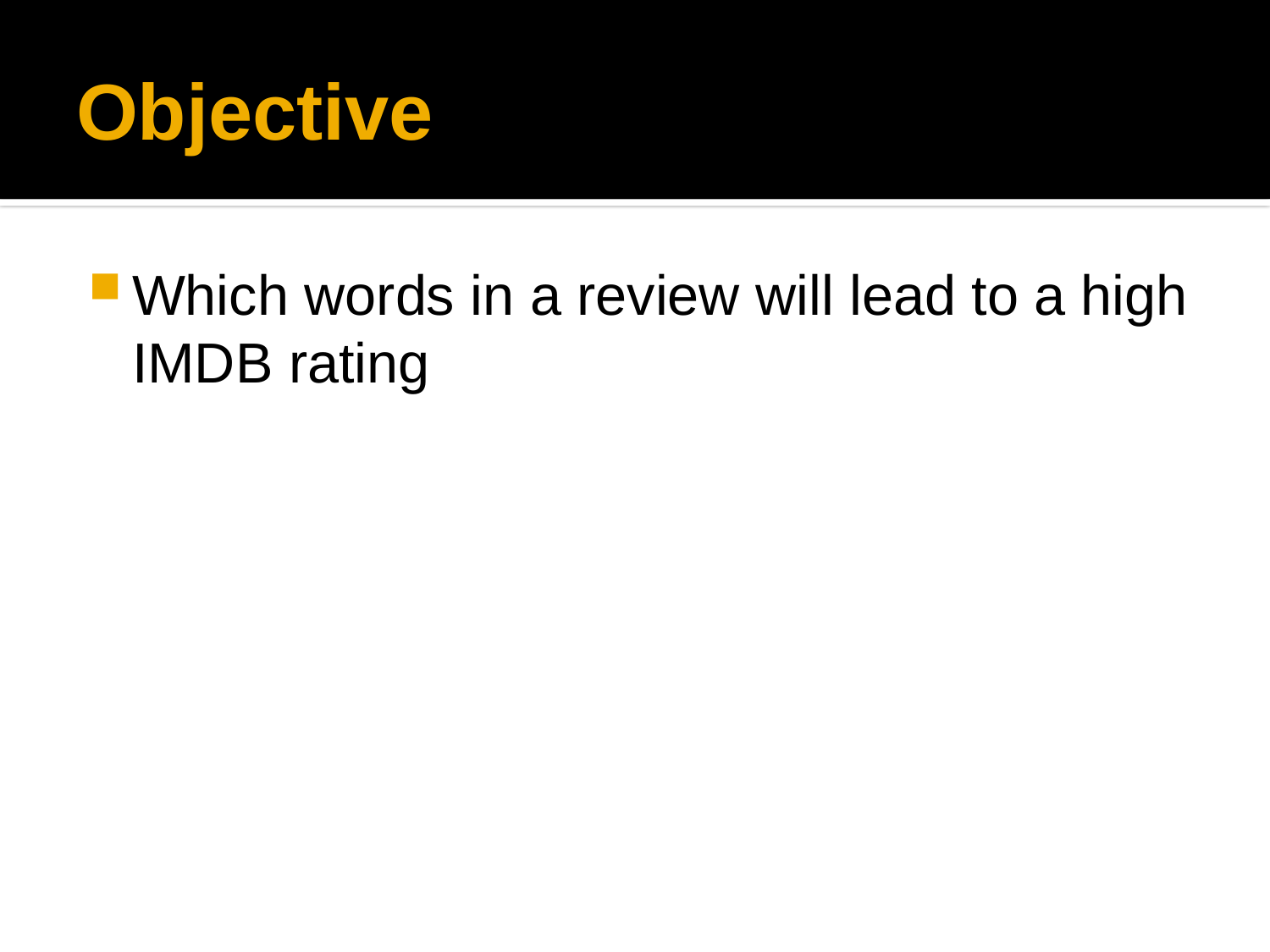

# Objective
Which words in a review will lead to a high IMDB rating